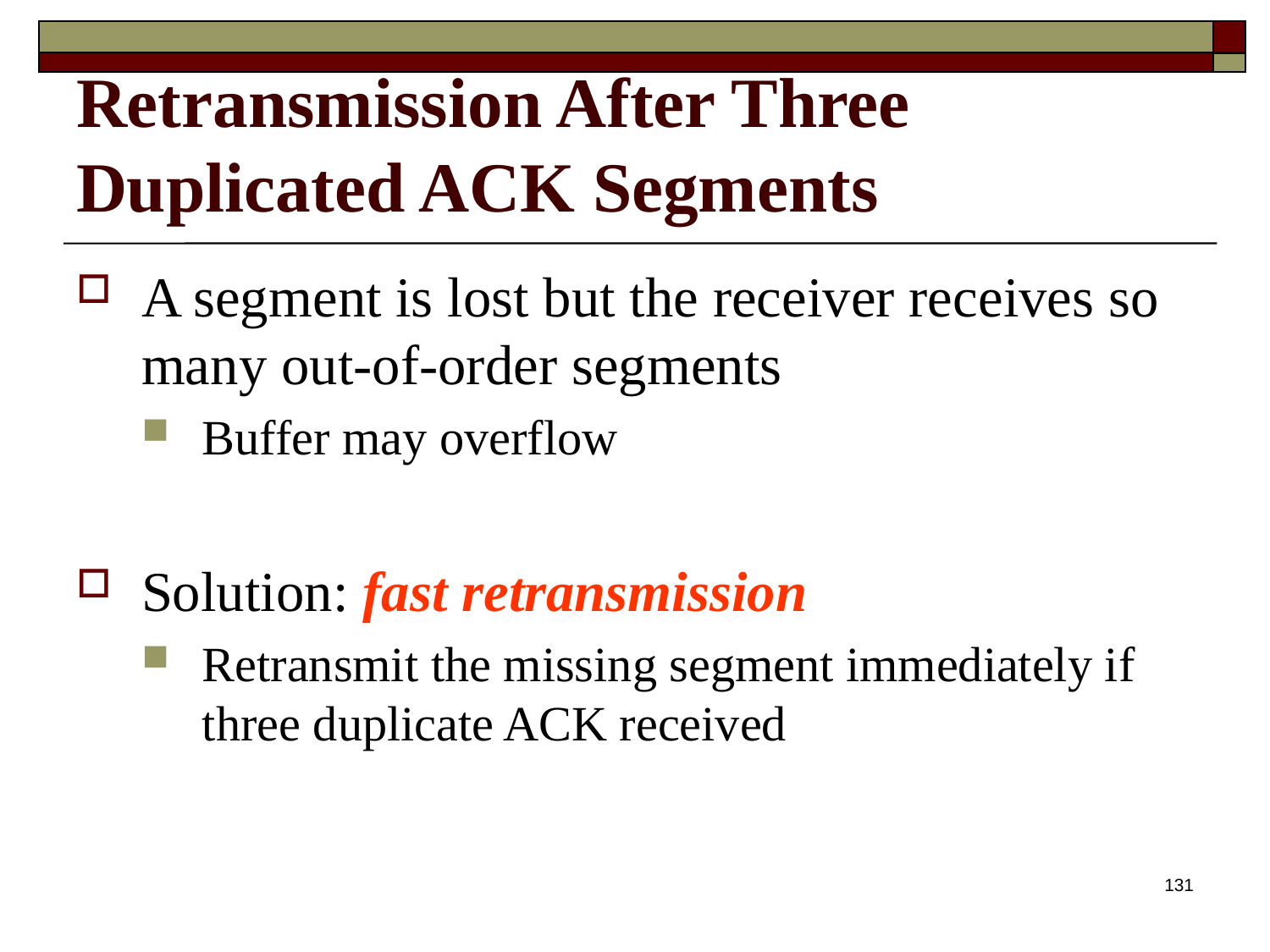

# Retransmission After Three Duplicated ACK Segments
A segment is lost but the receiver receives so many out-of-order segments
Buffer may overflow

Solution: fast retransmission
Retransmit the missing segment immediately if three duplicate ACK received
131